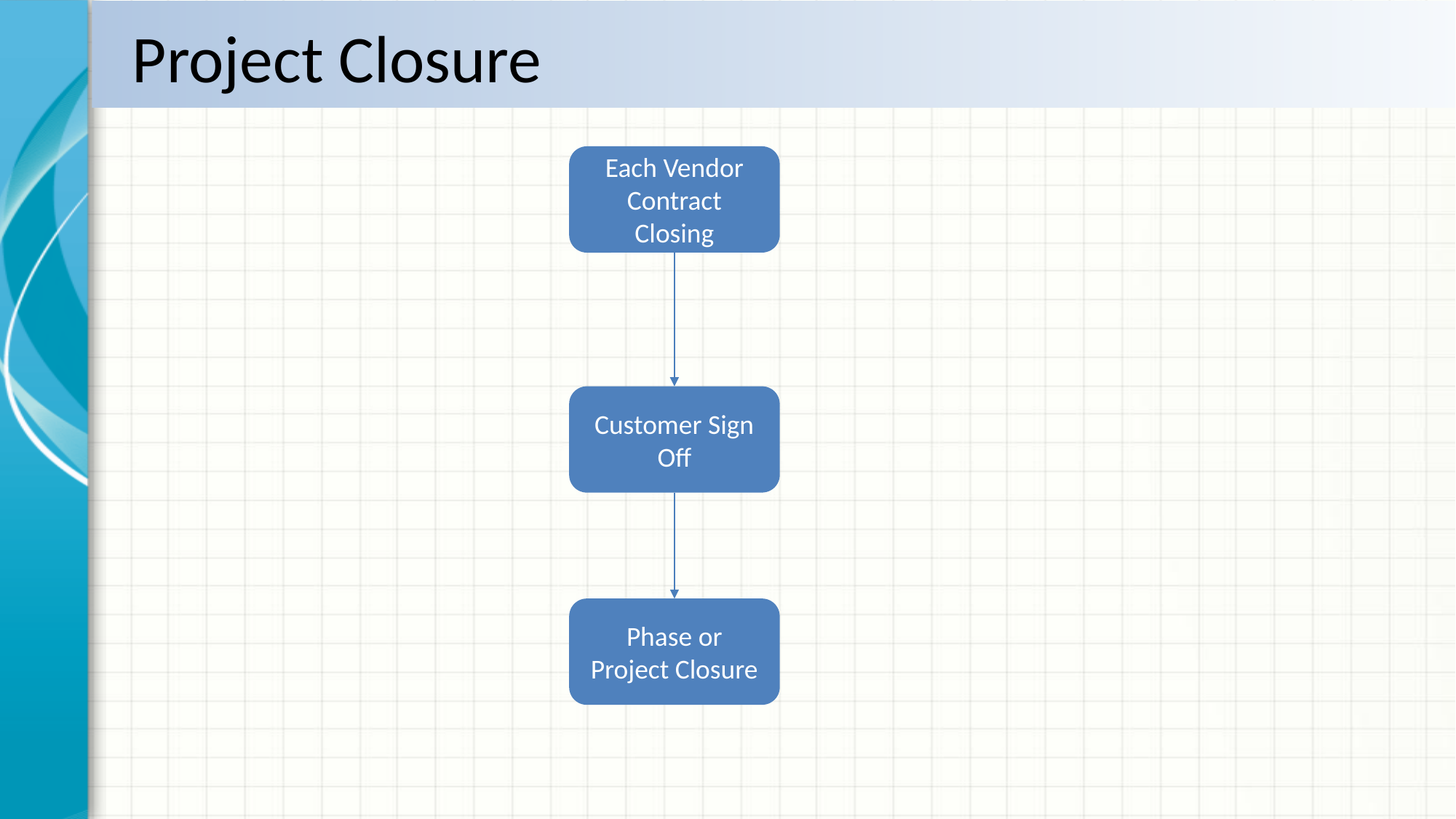

# Project Closure
Each Vendor Contract Closing
Customer Sign Off
Phase or Project Closure